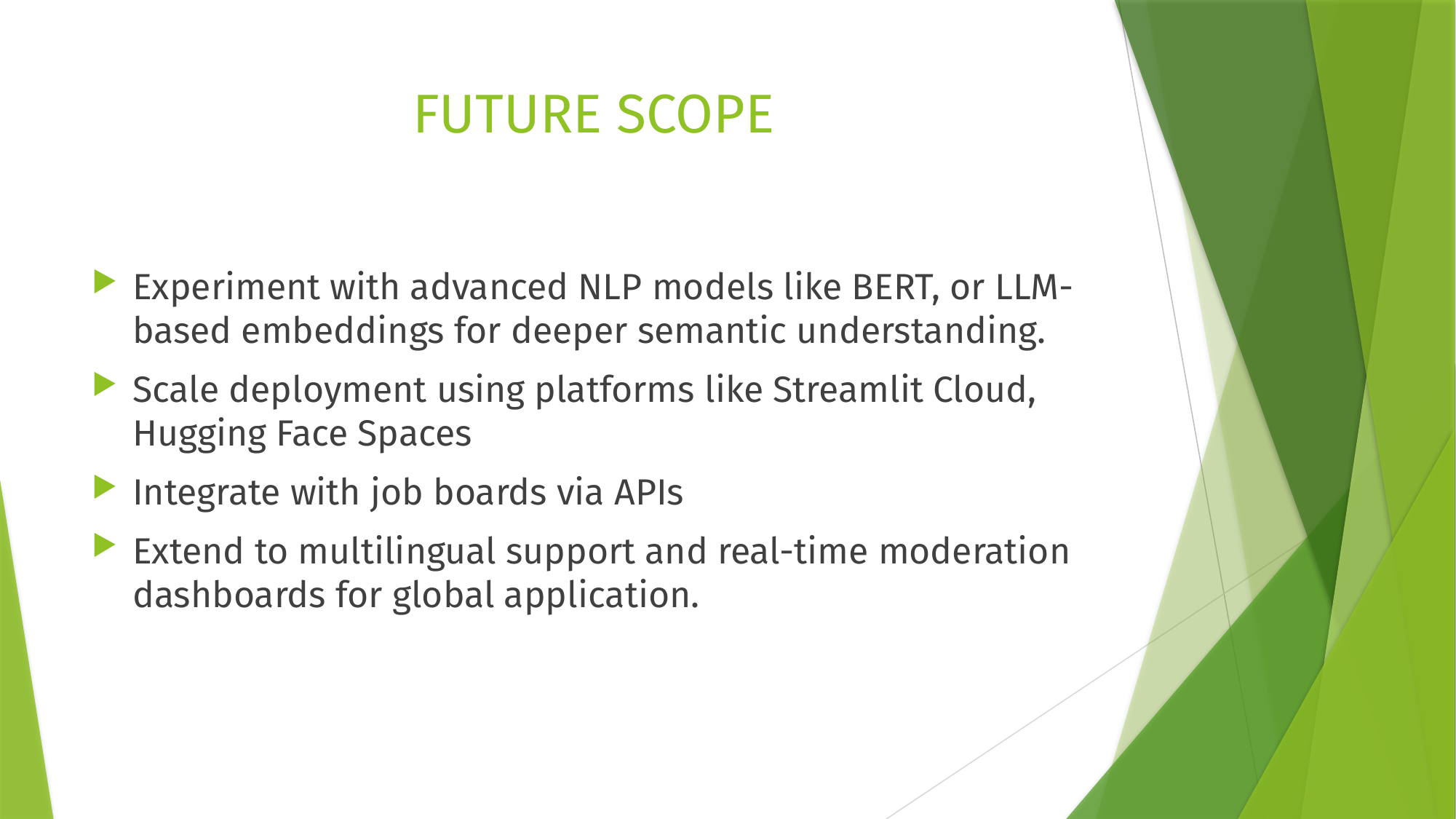

# FUTURE SCOPE
Experiment with advanced NLP models like BERT, or LLM-based embeddings for deeper semantic understanding.
Scale deployment using platforms like Streamlit Cloud, Hugging Face Spaces
Integrate with job boards via APIs
Extend to multilingual support and real-time moderation dashboards for global application.